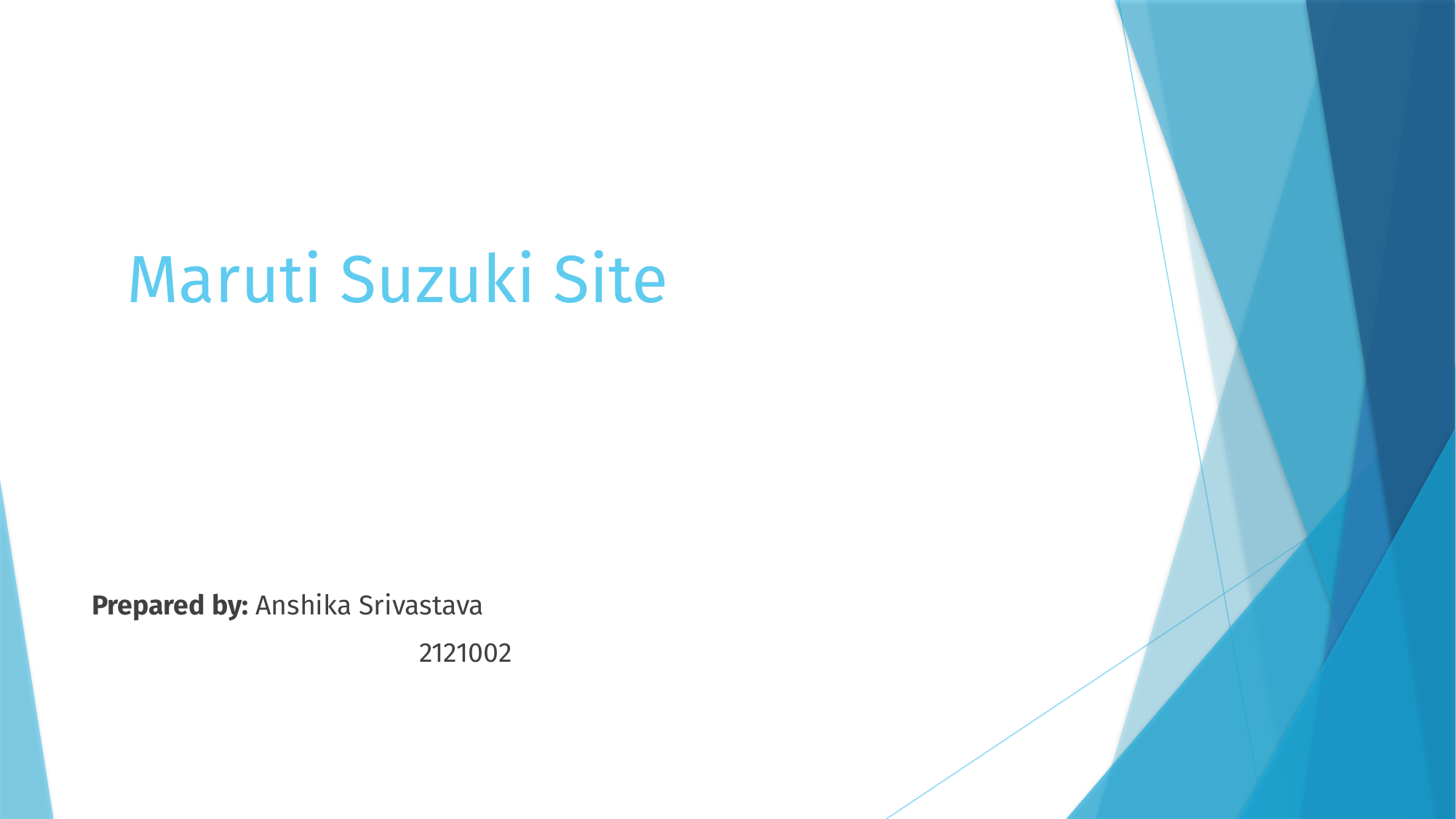

# Maruti Suzuki Site
Prepared by: Anshika Srivastava
			2121002